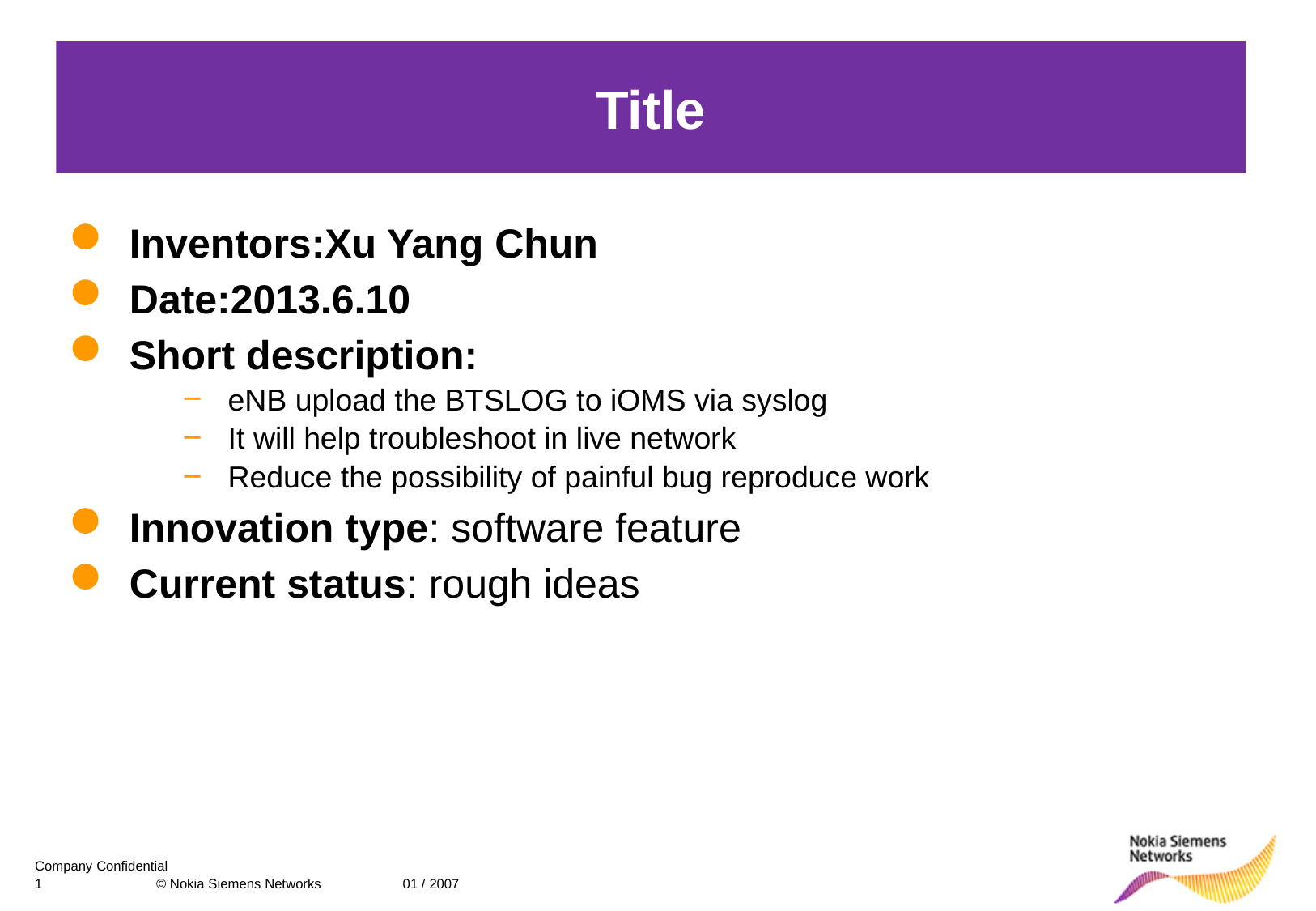

Title

Inventors:Xu Yang Chun
Date:2013.6.10
Short description:
eNB upload the BTSLOG to iOMS via syslog
It will help troubleshoot in live network
Reduce the possibility of painful bug reproduce work
Innovation type: software feature
Current status: rough ideas